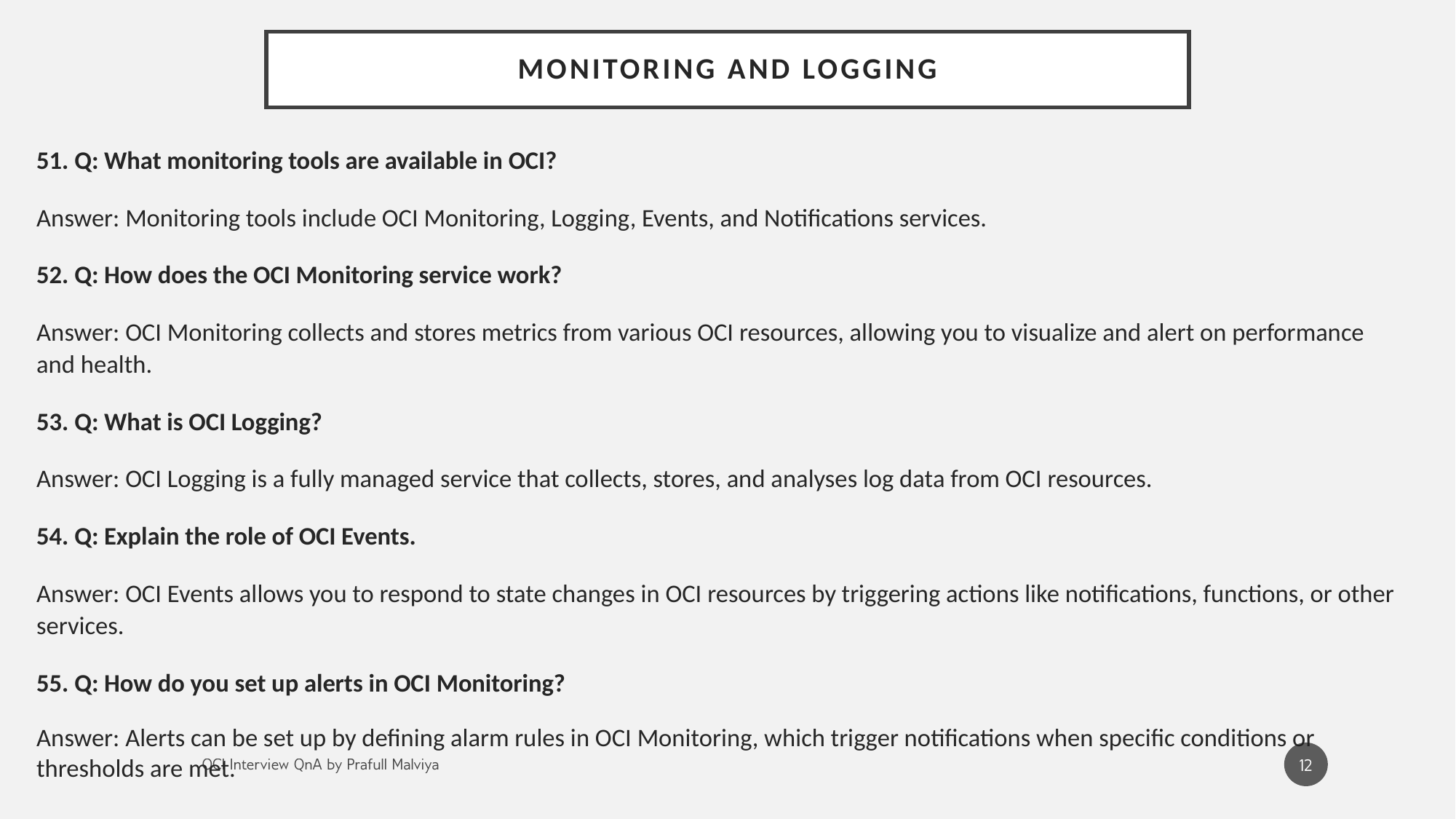

# Monitoring and Logging
51. Q: What monitoring tools are available in OCI?
Answer: Monitoring tools include OCI Monitoring, Logging, Events, and Notifications services.
52. Q: How does the OCI Monitoring service work?
Answer: OCI Monitoring collects and stores metrics from various OCI resources, allowing you to visualize and alert on performance and health.
53. Q: What is OCI Logging?
Answer: OCI Logging is a fully managed service that collects, stores, and analyses log data from OCI resources.
54. Q: Explain the role of OCI Events.
Answer: OCI Events allows you to respond to state changes in OCI resources by triggering actions like notifications, functions, or other services.
55. Q: How do you set up alerts in OCI Monitoring?
Answer: Alerts can be set up by defining alarm rules in OCI Monitoring, which trigger notifications when specific conditions or thresholds are met.
12
OCI Interview QnA by Prafull Malviya